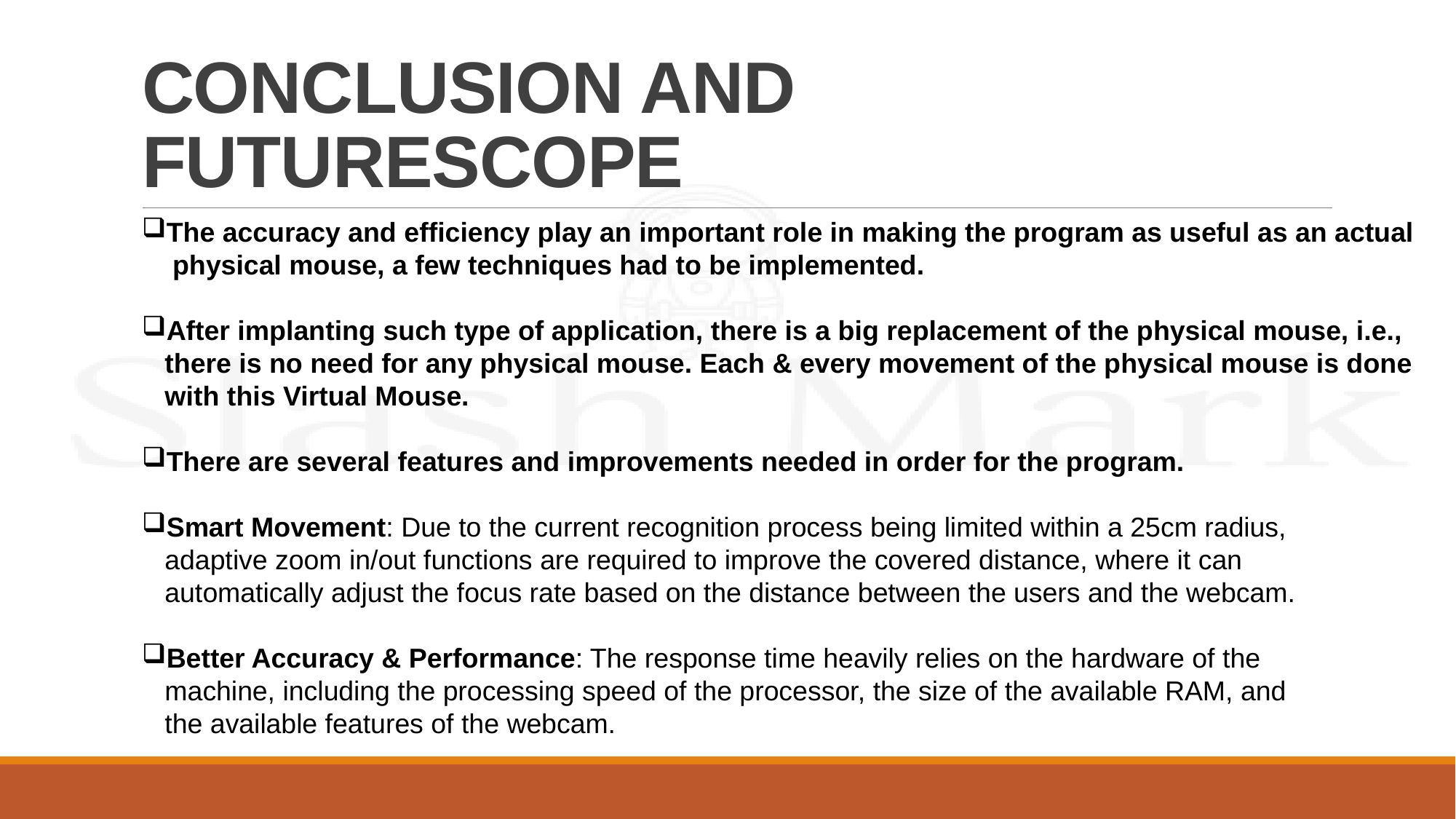

# CONCLUSION AND FUTURESCOPE

The accuracy and efficiency play an important role in making the program as useful as an actual
    physical mouse, a few techniques had to be implemented.

After implanting such type of application, there is a big replacement of the physical mouse, i.e.,
   there is no need for any physical mouse. Each & every movement of the physical mouse is done
   with this Virtual Mouse.

There are several features and improvements needed in order for the program.

Smart Movement: Due to the current recognition process being limited within a 25cm radius,
   adaptive zoom in/out functions are required to improve the covered distance, where it can
   automatically adjust the focus rate based on the distance between the users and the webcam.

Better Accuracy & Performance: The response time heavily relies on the hardware of the
   machine, including the processing speed of the processor, the size of the available RAM, and
   the available features of the webcam.